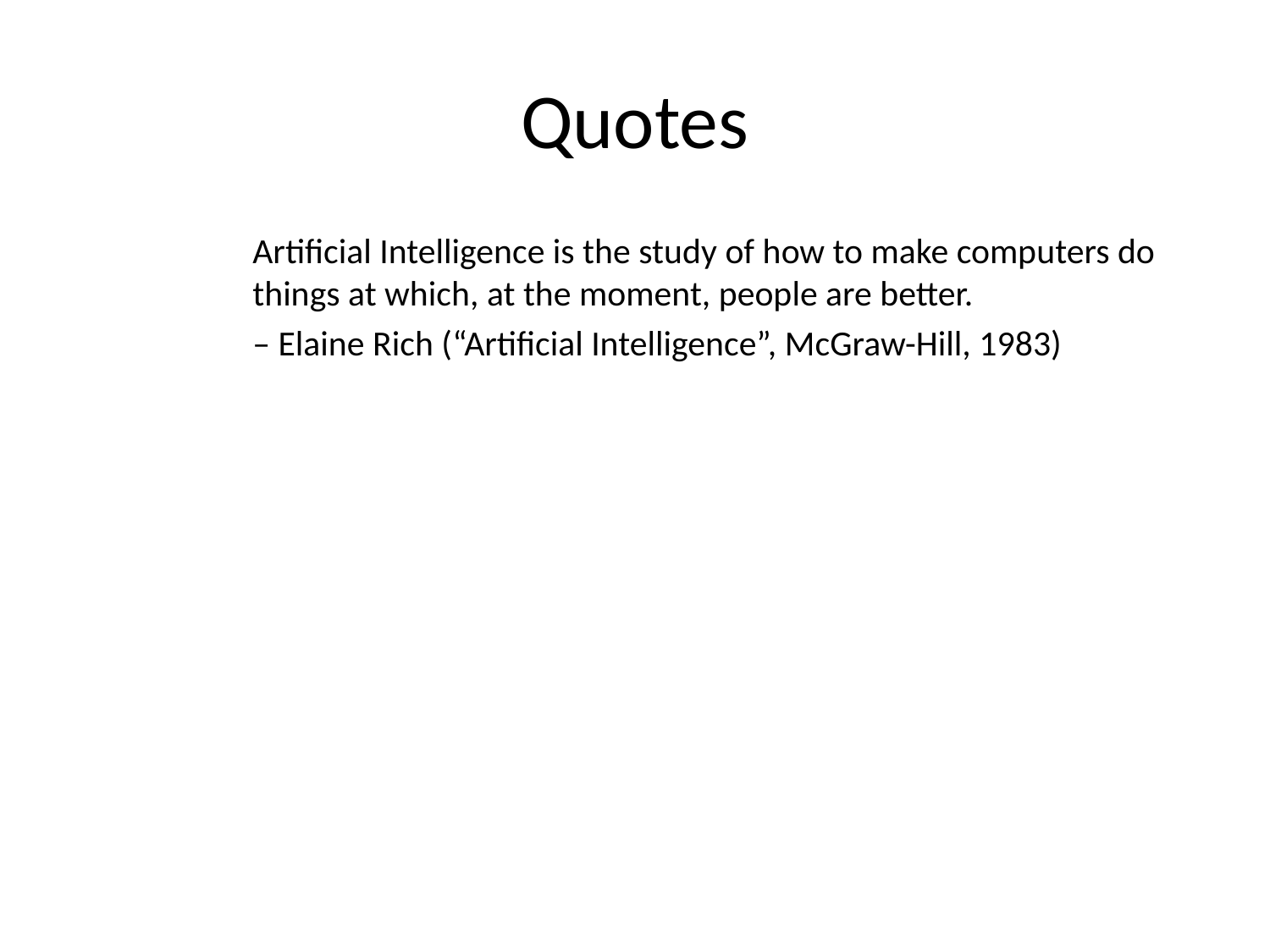

# Quotes
Artificial Intelligence is the study of how to make computers do things at which, at the moment, people are better.
– Elaine Rich (“Artificial Intelligence”, McGraw-Hill, 1983)